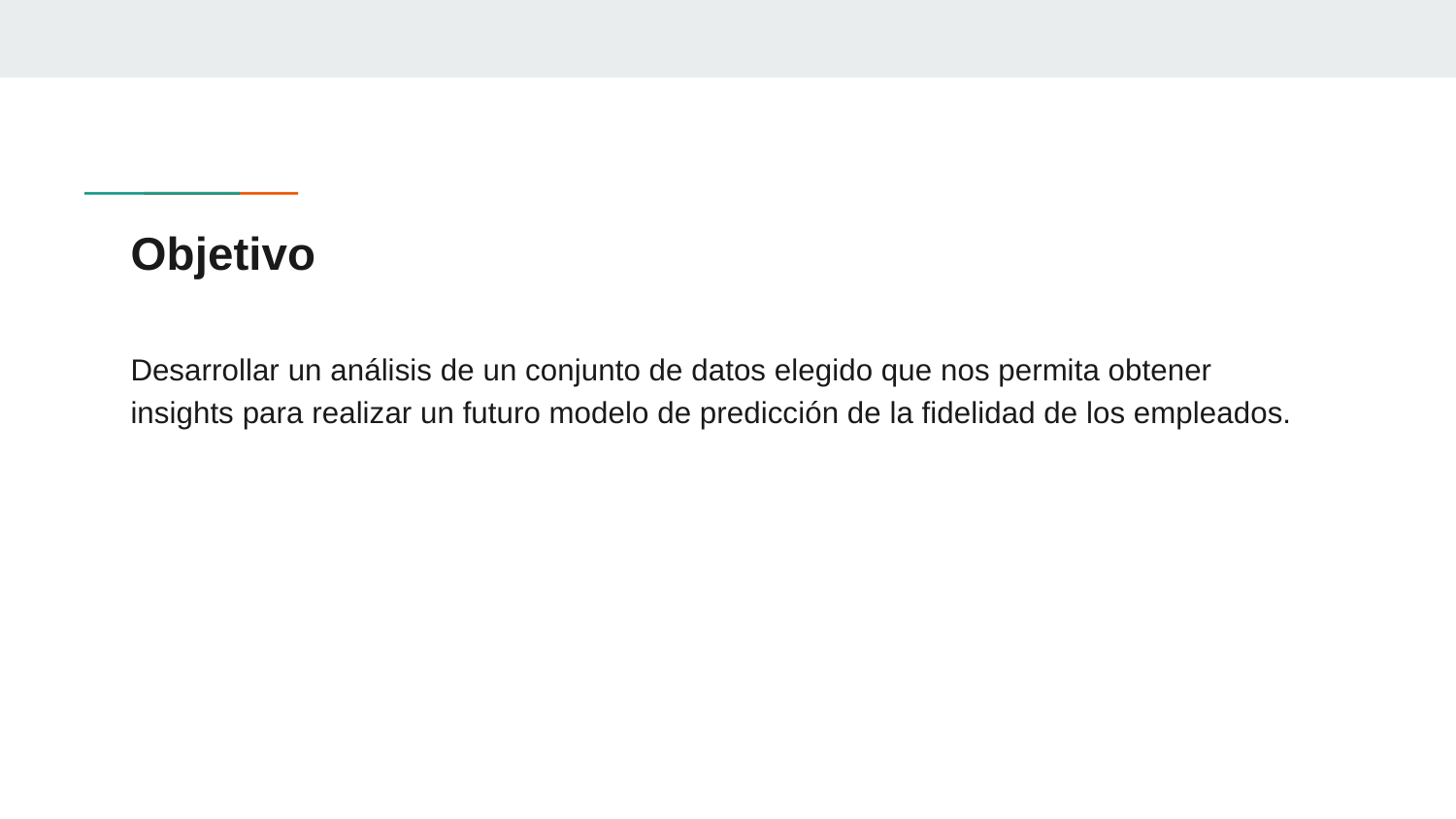

# Objetivo
Desarrollar un análisis de un conjunto de datos elegido que nos permita obtener insights para realizar un futuro modelo de predicción de la fidelidad de los empleados.